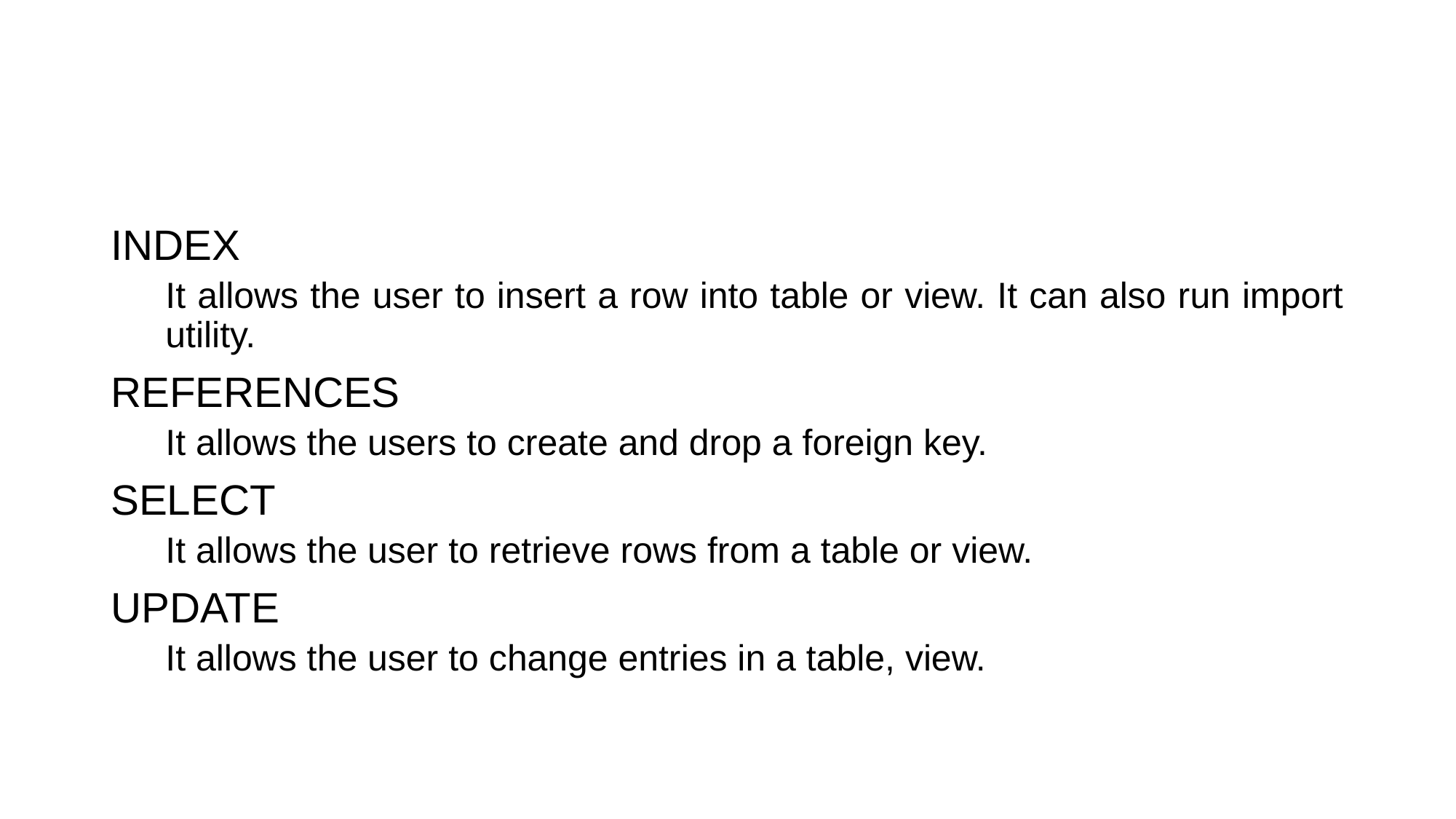

#
INDEX
It allows the user to insert a row into table or view. It can also run import utility.
REFERENCES
It allows the users to create and drop a foreign key.
SELECT
It allows the user to retrieve rows from a table or view.
UPDATE
It allows the user to change entries in a table, view.